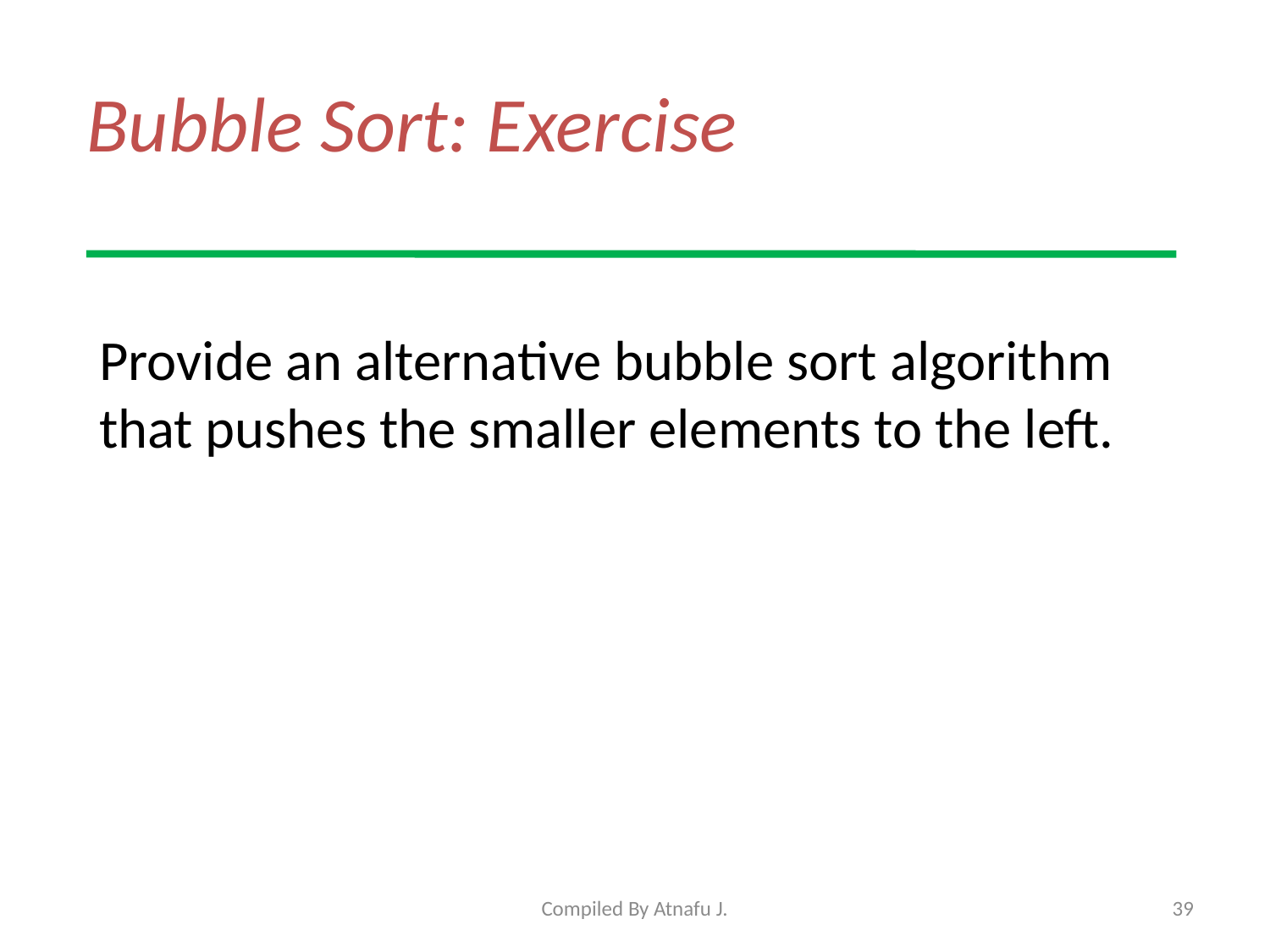

# Bubble Sort: Exercise
Provide an alternative bubble sort algorithm that pushes the smaller elements to the left.
Compiled By Atnafu J.
39